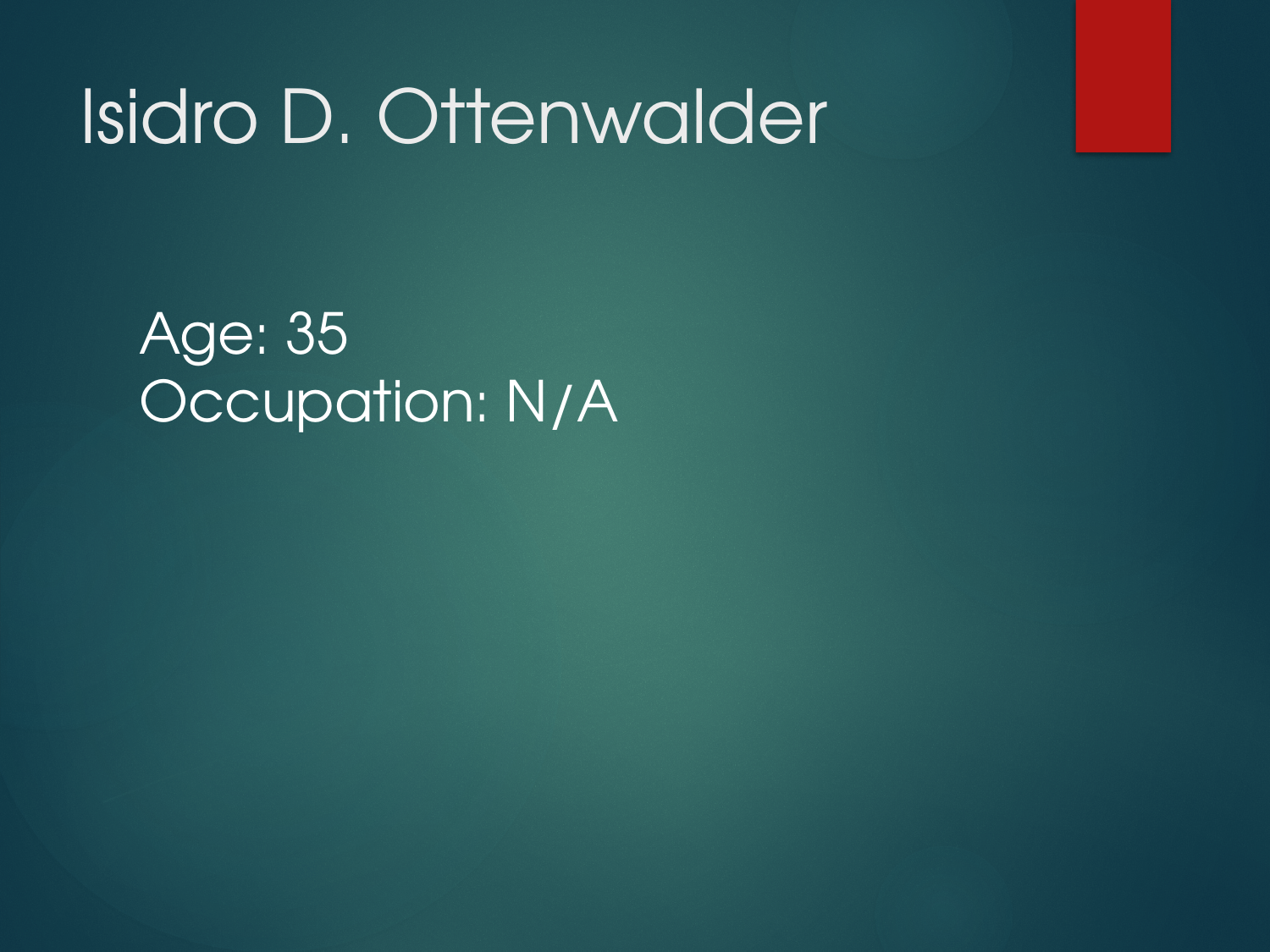

# Isidro D. Ottenwalder

Age: 35
Occupation: N/A